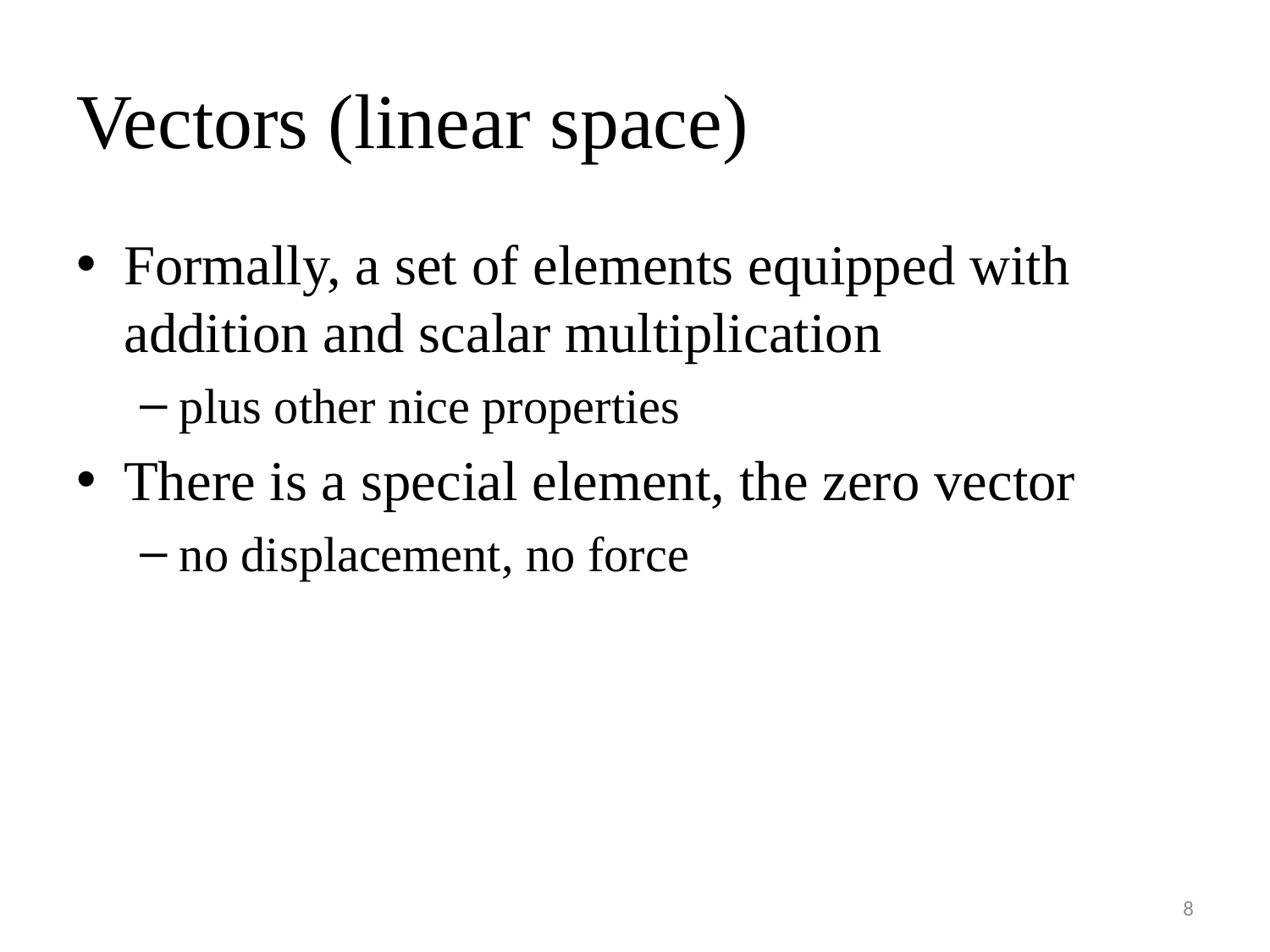

# Vectors (linear space)
Formally, a set of elements equipped with
addition and scalar multiplication
plus other nice properties
There is a special element, the zero vector
no displacement, no force
8